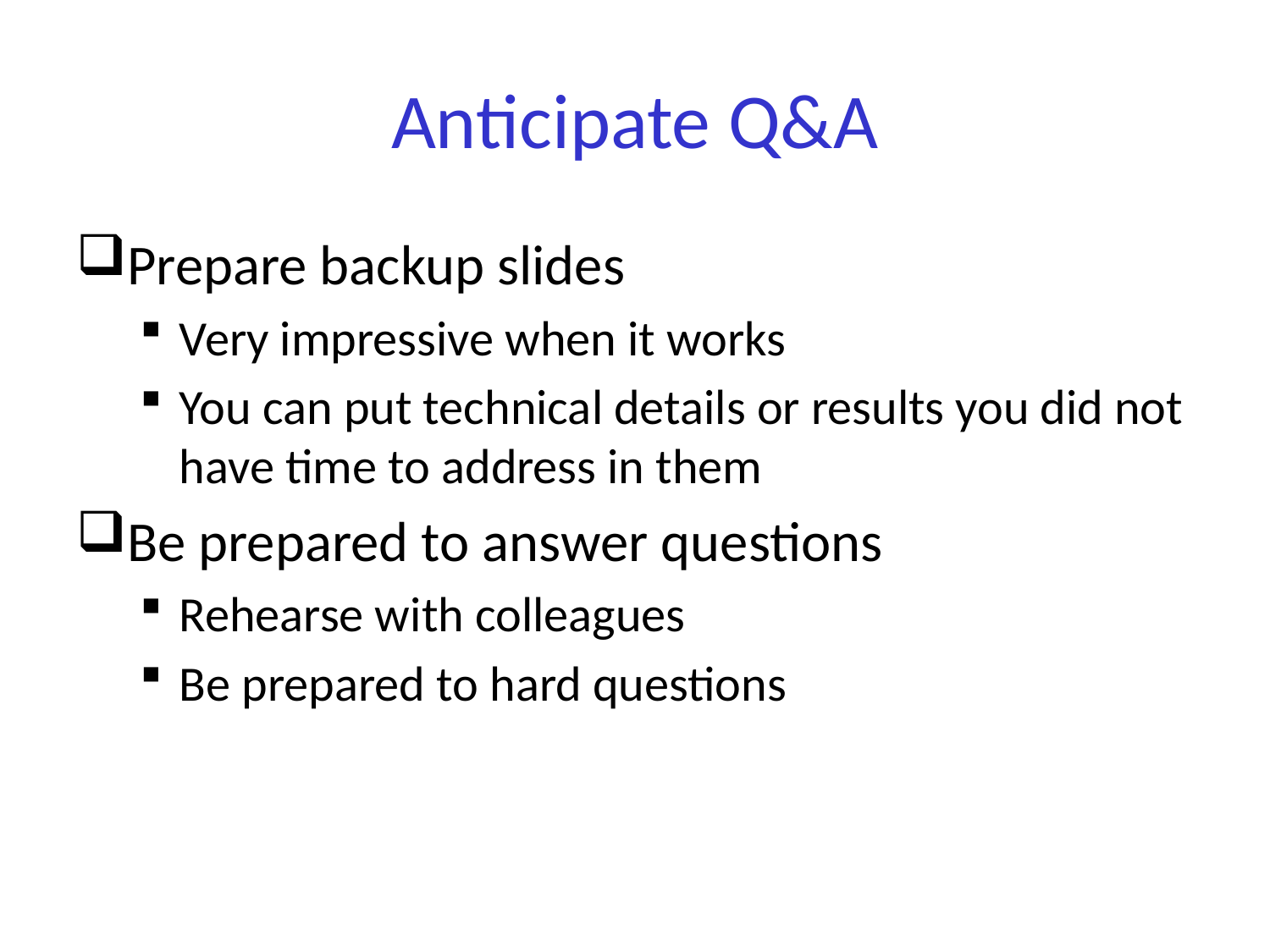

# Anticipate Q&A
Prepare backup slides
Very impressive when it works
You can put technical details or results you did not have time to address in them
Be prepared to answer questions
Rehearse with colleagues
Be prepared to hard questions
19